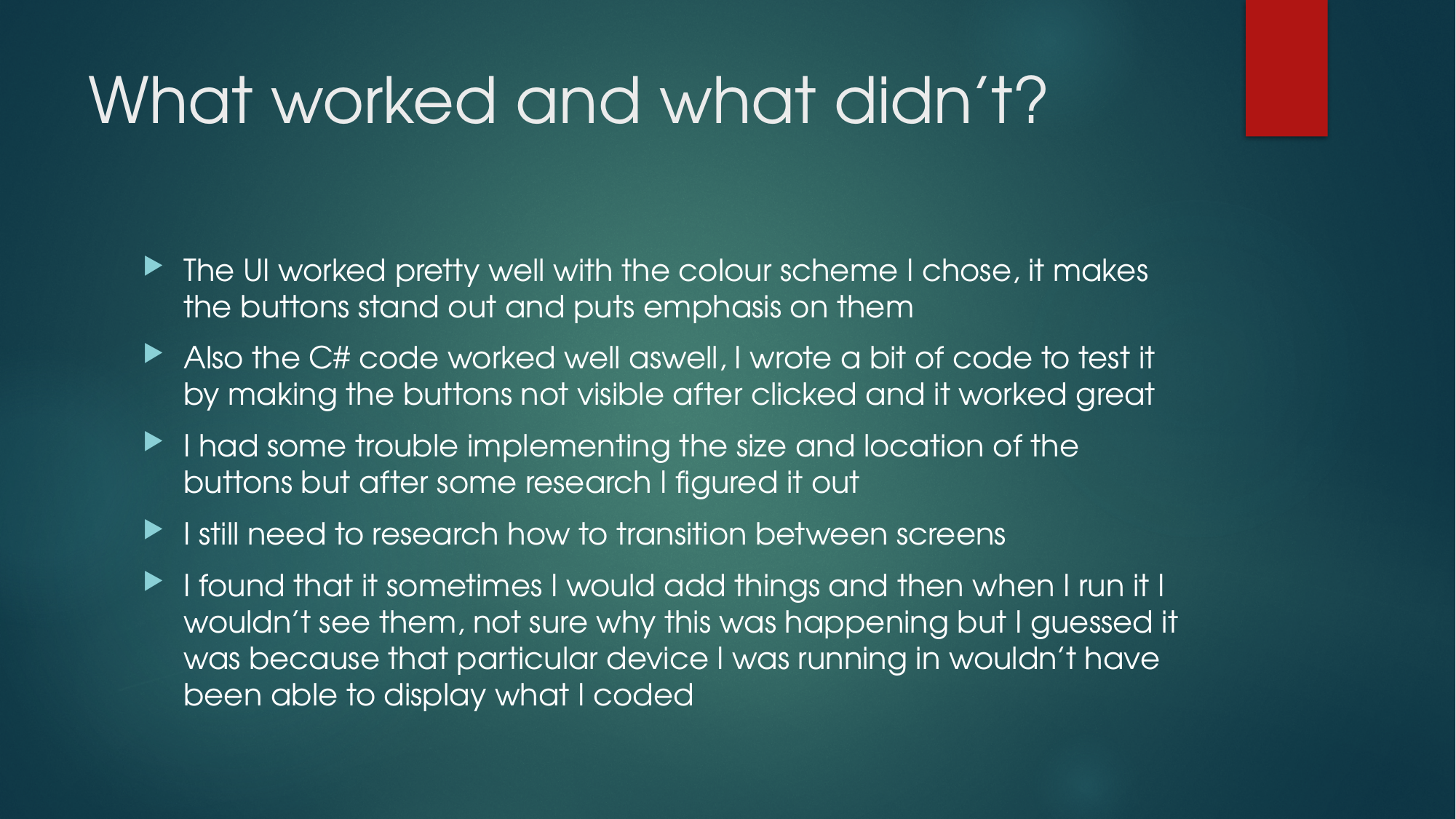

# What worked and what didn’t?
The UI worked pretty well with the colour scheme I chose, it makes the buttons stand out and puts emphasis on them
Also the C# code worked well aswell, I wrote a bit of code to test it by making the buttons not visible after clicked and it worked great
I had some trouble implementing the size and location of the buttons but after some research I figured it out
I still need to research how to transition between screens
I found that it sometimes I would add things and then when I run it I wouldn’t see them, not sure why this was happening but I guessed it was because that particular device I was running in wouldn’t have been able to display what I coded